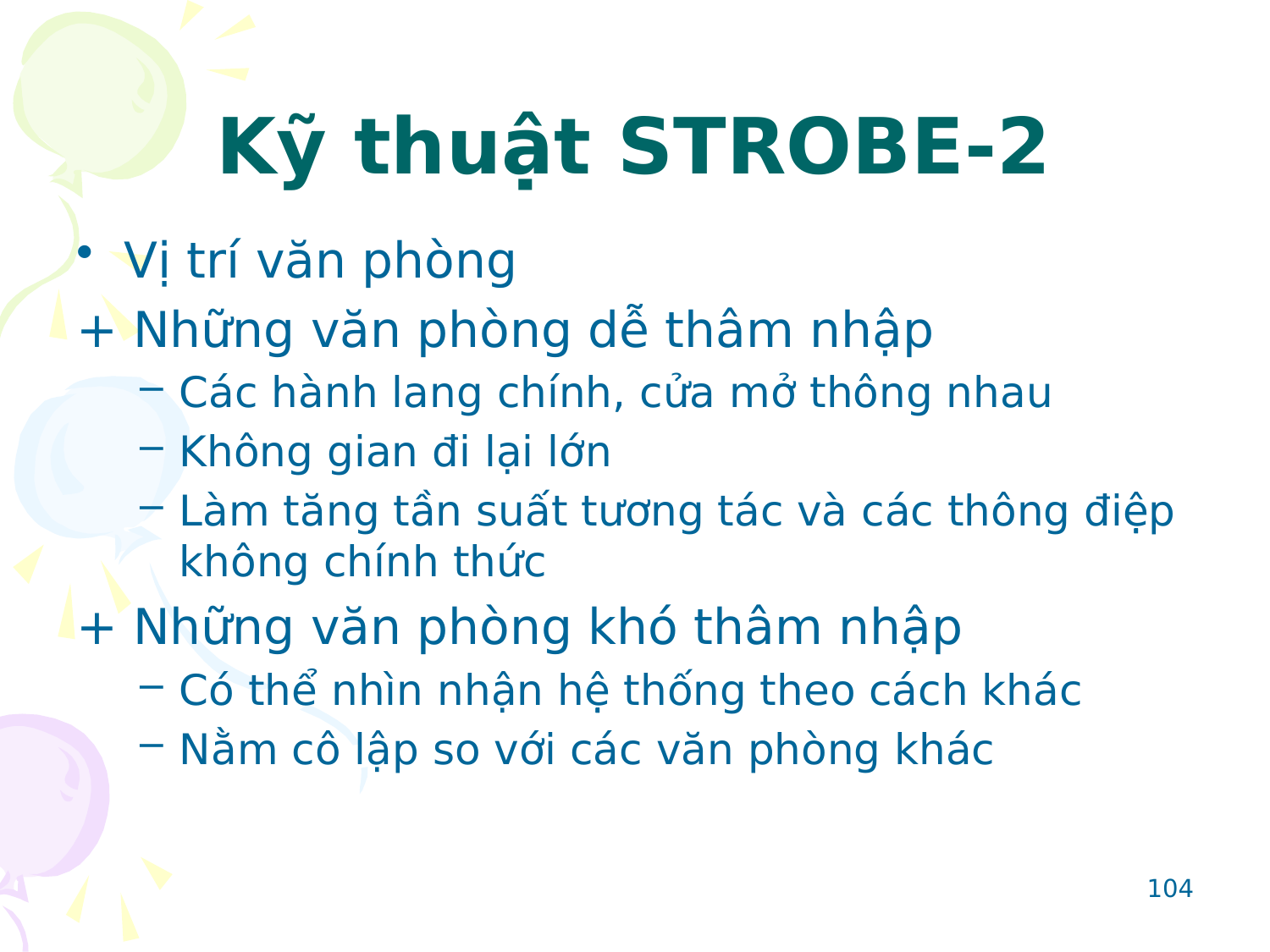

# Kỹ thuật STROBE-2
Vị trí văn phòng
+ Những văn phòng dễ thâm nhập
Các hành lang chính, cửa mở thông nhau
Không gian đi lại lớn
Làm tăng tần suất tương tác và các thông điệp không chính thức
+ Những văn phòng khó thâm nhập
Có thể nhìn nhận hệ thống theo cách khác
Nằm cô lập so với các văn phòng khác
104